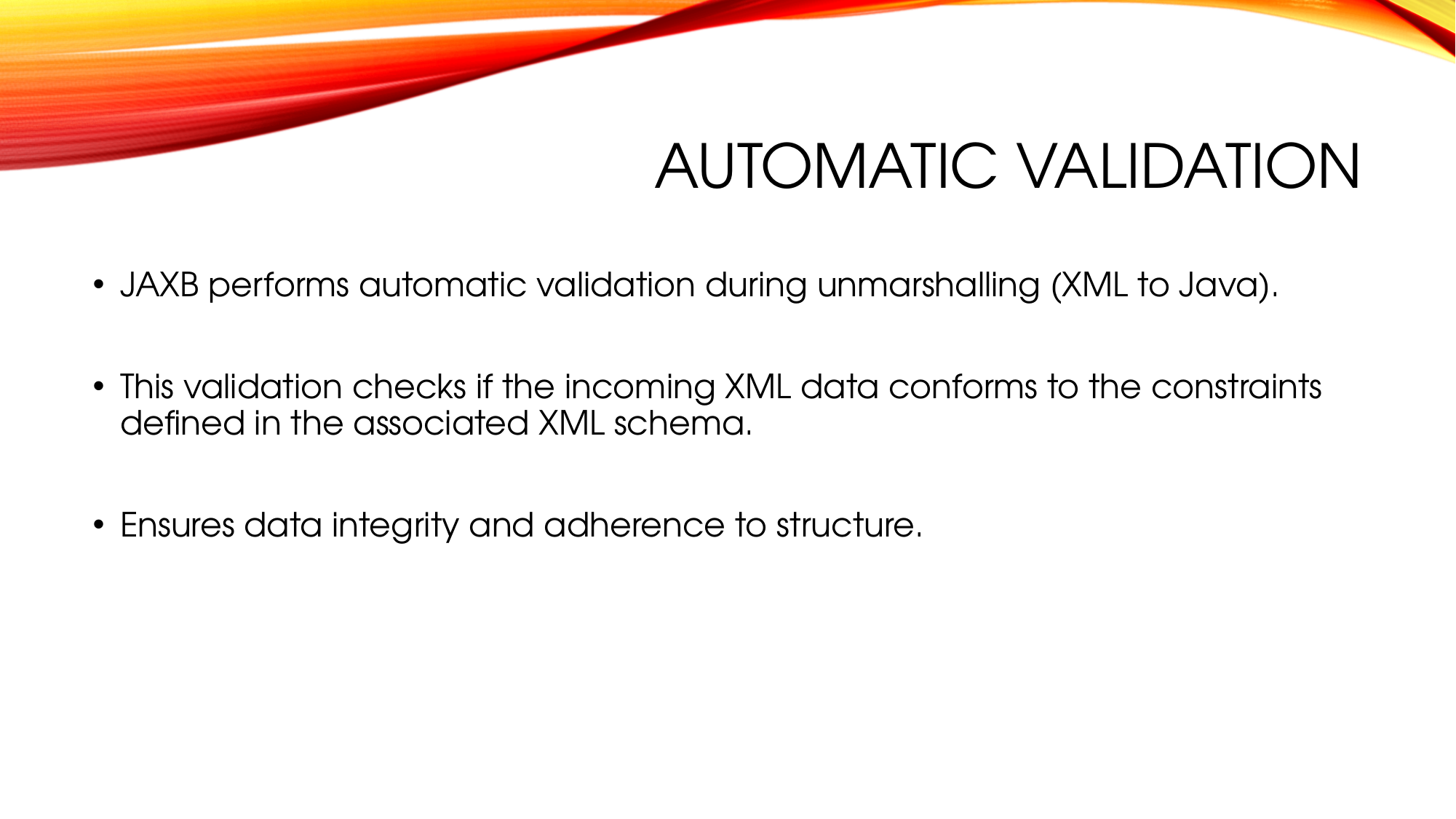

# Automatic Validation
JAXB performs automatic validation during unmarshalling (XML to Java).

This validation checks if the incoming XML data conforms to the constraints defined in the associated XML schema.

Ensures data integrity and adherence to structure.